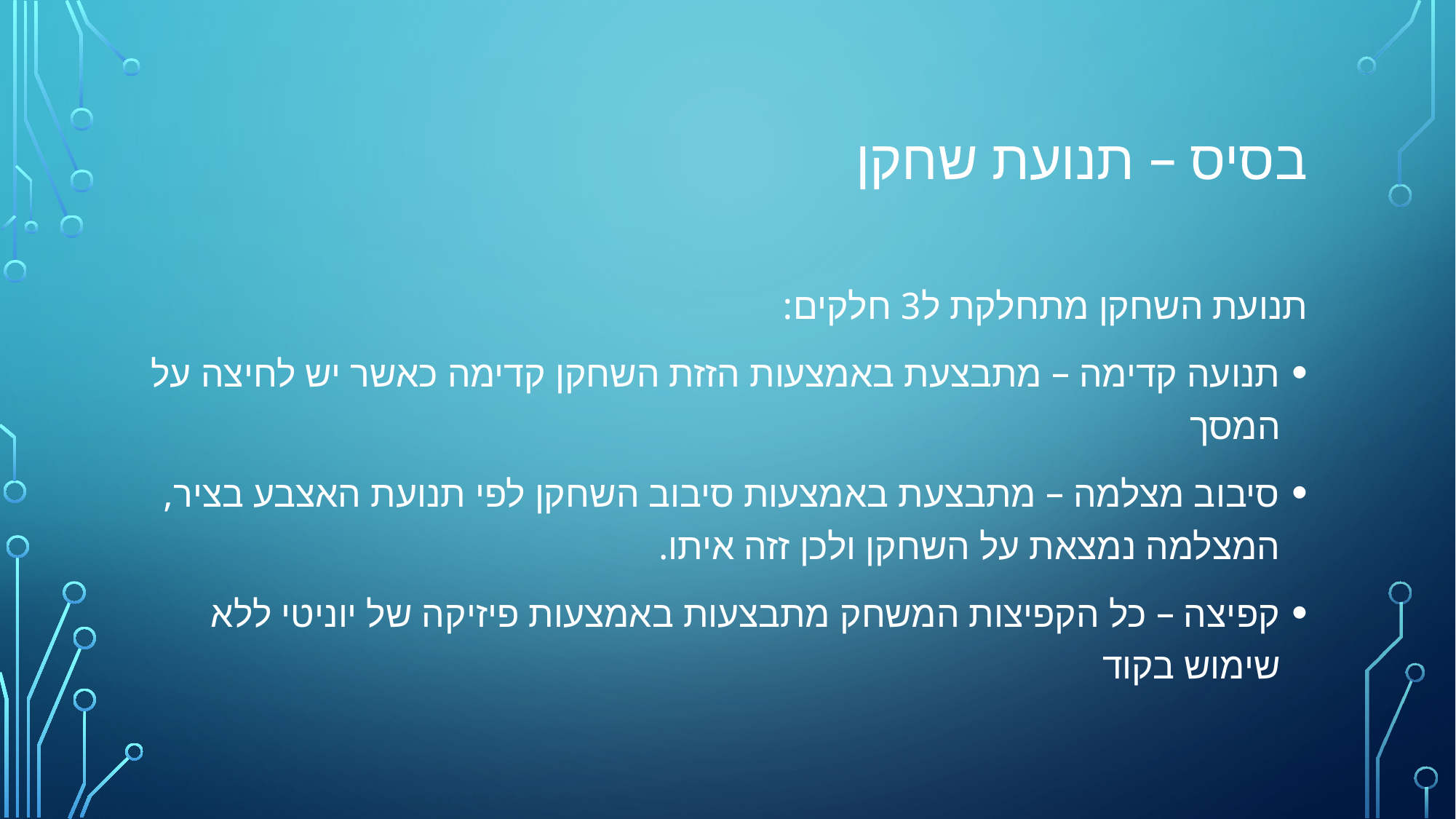

# בסיס – תנועת שחקן
תנועת השחקן מתחלקת ל3 חלקים:
תנועה קדימה – מתבצעת באמצעות הזזת השחקן קדימה כאשר יש לחיצה על המסך
סיבוב מצלמה – מתבצעת באמצעות סיבוב השחקן לפי תנועת האצבע בציר, המצלמה נמצאת על השחקן ולכן זזה איתו.
קפיצה – כל הקפיצות המשחק מתבצעות באמצעות פיזיקה של יוניטי ללא שימוש בקוד